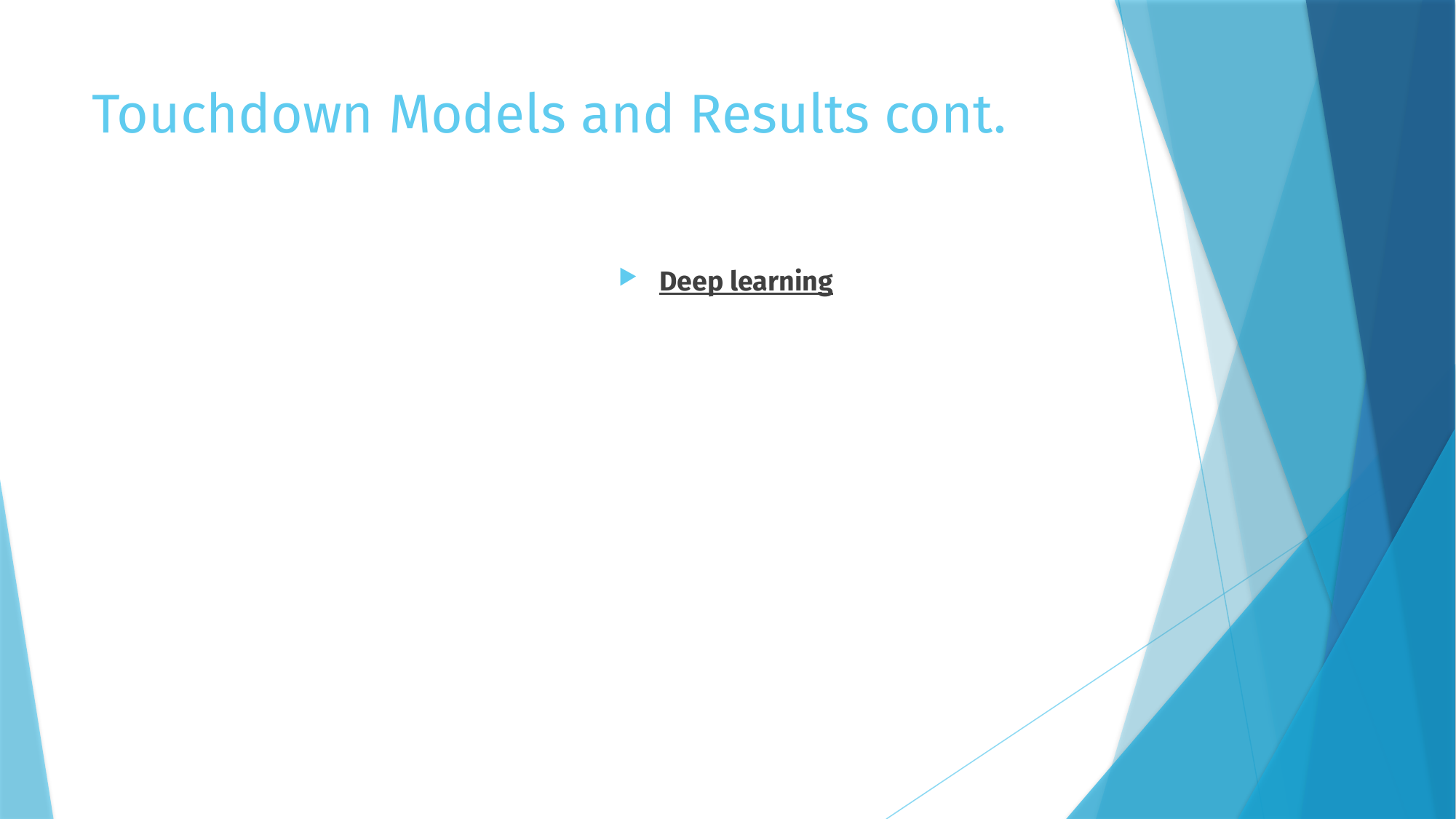

# Touchdown Models and Results cont.
Deep learning